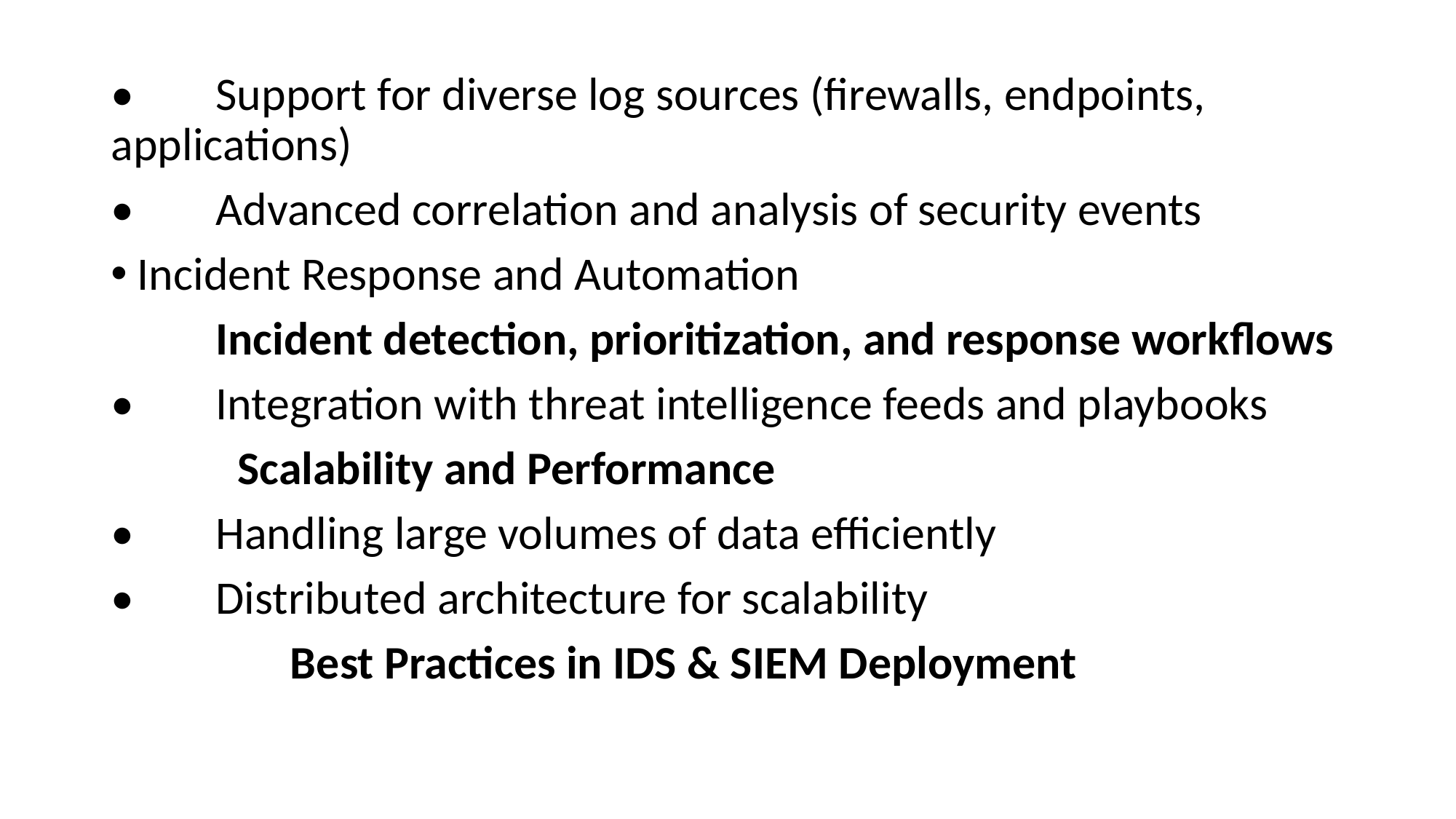

•	Support for diverse log sources (firewalls, endpoints, applications)
•	Advanced correlation and analysis of security events
Incident Response and Automation
	Incident detection, prioritization, and response workflows
•	Integration with threat intelligence feeds and playbooks
            Scalability and Performance
•	Handling large volumes of data efficiently
•	Distributed architecture for scalability
                 Best Practices in IDS & SIEM Deployment